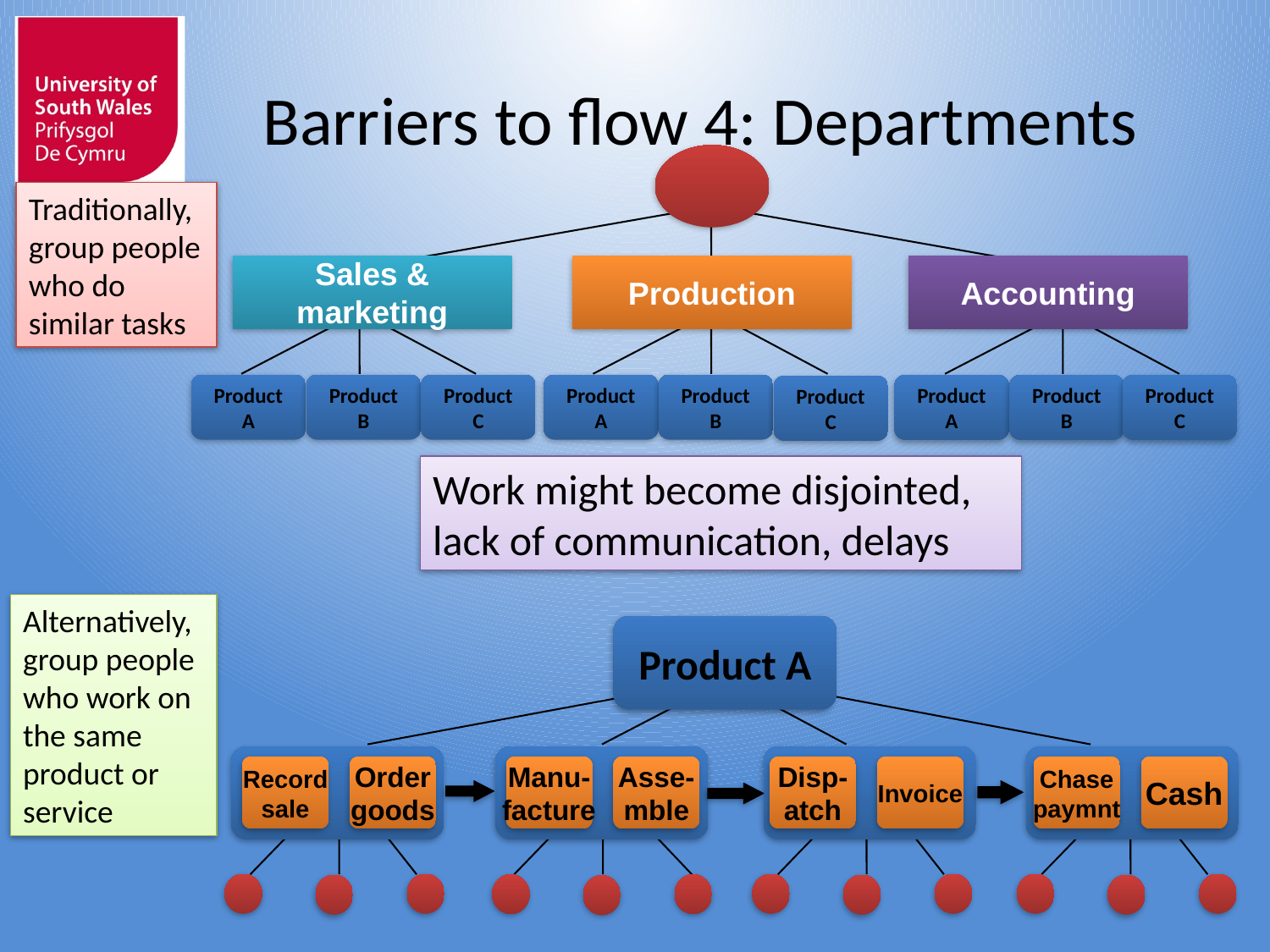

# Barriers to flow 4: Departments

Traditionally, group people who do similar tasks

Sales & marketing
Production
Accounting

Product A
Product B
Product B
Product C
Product A
Product A
Product B
Product C
Product C
Work might become disjointed, lack of communication, delays
Alternatively, group people who work on the same product or service
Product A

Record
sale
Order
goods
Manu-
facture
Asse-
mble
Disp-
atch
Invoice
Chase
paymnt
Cash